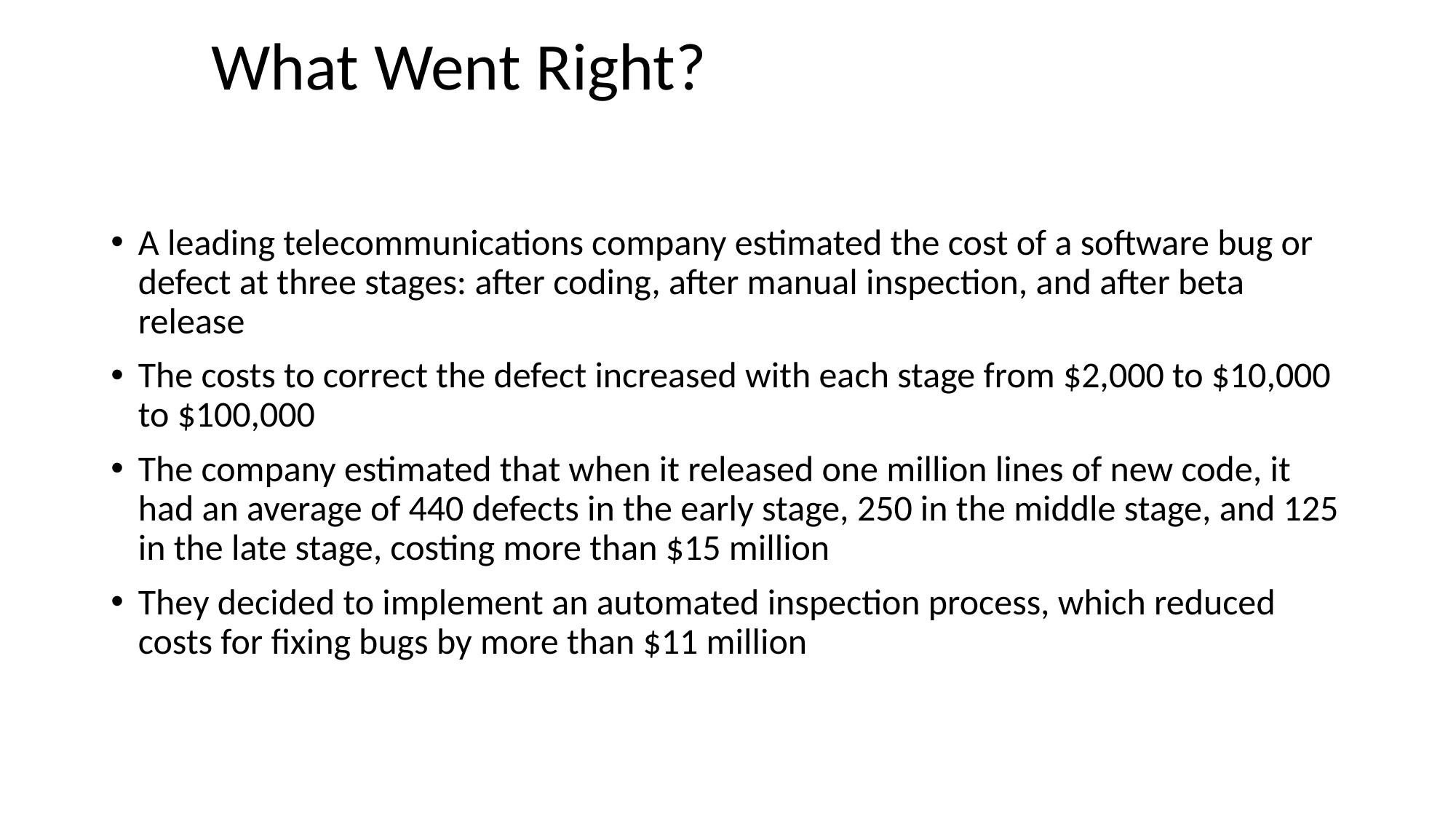

# What Went Right?
A leading telecommunications company estimated the cost of a software bug or defect at three stages: after coding, after manual inspection, and after beta release
The costs to correct the defect increased with each stage from $2,000 to $10,000 to $100,000
The company estimated that when it released one million lines of new code, it had an average of 440 defects in the early stage, 250 in the middle stage, and 125 in the late stage, costing more than $15 million
They decided to implement an automated inspection process, which reduced costs for fixing bugs by more than $11 million